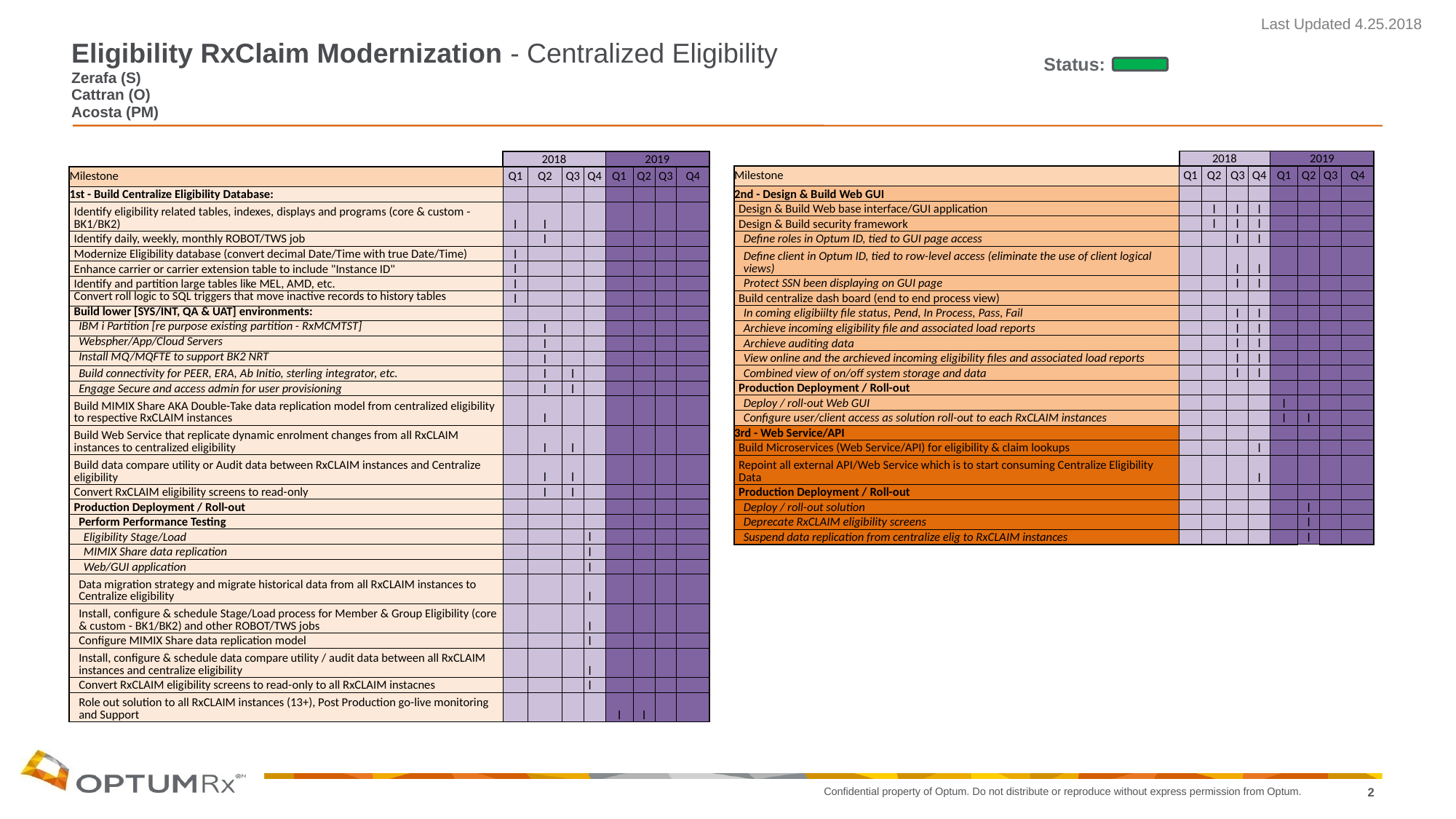

Last Updated 4.25.2018
Eligibility RxClaim Modernization - Centralized Eligibility
Zerafa (S)
Cattran (O)
Acosta (PM)

Status:

|  | 2018 |  |  |  | 2019 |  |  |  |
| --- | --- | --- | --- | --- | --- | --- | --- | --- |
| Milestone | Q1 | Q2 | Q3 | Q4 | Q1 | Q2 | Q3 | Q4 |
| 2nd - Design & Build Web GUI |  |  |  |  |  |  |  |  |
| Design & Build Web base interface/GUI application |  | l | l | l |  |  |  |  |
| Design & Build security framework |  | l | l | l |  |  |  |  |
| Define roles in Optum ID, tied to GUI page access |  |  | l | l |  |  |  |  |
| Define client in Optum ID, tied to row-level access (eliminate the use of client logical views) |  |  | l | l |  |  |  |  |
| Protect SSN been displaying on GUI page |  |  | l | l |  |  |  |  |
| Build centralize dash board (end to end process view) |  |  |  |  |  |  |  |  |
| In coming eligibiilty file status, Pend, In Process, Pass, Fail |  |  | l | l |  |  |  |  |
| Archieve incoming eligibility file and associated load reports |  |  | l | l |  |  |  |  |
| Archieve auditing data |  |  | l | l |  |  |  |  |
| View online and the archieved incoming eligibility files and associated load reports |  |  | l | l |  |  |  |  |
| Combined view of on/off system storage and data |  |  | l | l |  |  |  |  |
| Production Deployment / Roll-out |  |  |  |  |  |  |  |  |
| Deploy / roll-out Web GUI |  |  |  |  | l |  |  |  |
| Configure user/client access as solution roll-out to each RxCLAIM instances |  |  |  |  | l | l |  |  |
| 3rd - Web Service/API |  |  |  |  |  |  |  |  |
| Build Microservices (Web Service/API) for eligibility & claim lookups |  |  |  | l |  |  |  |  |
| Repoint all external API/Web Service which is to start consuming Centralize Eligibility Data |  |  |  | l |  |  |  |  |
| Production Deployment / Roll-out |  |  |  |  |  |  |  |  |
| Deploy / roll-out solution |  |  |  |  |  | l |  |  |
| Deprecate RxCLAIM eligibility screens |  |  |  |  |  | l |  |  |
| Suspend data replication from centralize elig to RxCLAIM instances |  |  |  |  |  | l |  |  |
|  | 2018 |  |  |  | 2019 |  |  |  |
| --- | --- | --- | --- | --- | --- | --- | --- | --- |
| Milestone | Q1 | Q2 | Q3 | Q4 | Q1 | Q2 | Q3 | Q4 |
| 1st - Build Centralize Eligibility Database: |  |  |  |  |  |  |  |  |
| Identify eligibility related tables, indexes, displays and programs (core & custom - BK1/BK2) | l | l |  |  |  |  |  |  |
| Identify daily, weekly, monthly ROBOT/TWS job |  | l |  |  |  |  |  |  |
| Modernize Eligibility database (convert decimal Date/Time with true Date/Time) | l |  |  |  |  |  |  |  |
| Enhance carrier or carrier extension table to include "Instance ID" | l |  |  |  |  |  |  |  |
| Identify and partition large tables like MEL, AMD, etc. | l |  |  |  |  |  |  |  |
| Convert roll logic to SQL triggers that move inactive records to history tables | l |  |  |  |  |  |  |  |
| Build lower [SYS/INT, QA & UAT] environments: |  |  |  |  |  |  |  |  |
| IBM i Partition [re purpose existing partition - RxMCMTST] |  | l |  |  |  |  |  |  |
| Webspher/App/Cloud Servers |  | l |  |  |  |  |  |  |
| Install MQ/MQFTE to support BK2 NRT |  | l |  |  |  |  |  |  |
| Build connectivity for PEER, ERA, Ab Initio, sterling integrator, etc. |  | l | l |  |  |  |  |  |
| Engage Secure and access admin for user provisioning |  | l | l |  |  |  |  |  |
| Build MIMIX Share AKA Double-Take data replication model from centralized eligibility to respective RxCLAIM instances |  | l |  |  |  |  |  |  |
| Build Web Service that replicate dynamic enrolment changes from all RxCLAIM instances to centralized eligibility |  | l | l |  |  |  |  |  |
| Build data compare utility or Audit data between RxCLAIM instances and Centralize eligibility |  | l | l |  |  |  |  |  |
| Convert RxCLAIM eligibility screens to read-only |  | l | l |  |  |  |  |  |
| Production Deployment / Roll-out |  |  |  |  |  |  |  |  |
| Perform Performance Testing |  |  |  |  |  |  |  |  |
| Eligibility Stage/Load |  |  |  | l |  |  |  |  |
| MIMIX Share data replication |  |  |  | l |  |  |  |  |
| Web/GUI application |  |  |  | l |  |  |  |  |
| Data migration strategy and migrate historical data from all RxCLAIM instances to Centralize eligibility |  |  |  | l |  |  |  |  |
| Install, configure & schedule Stage/Load process for Member & Group Eligibility (core & custom - BK1/BK2) and other ROBOT/TWS jobs |  |  |  | l |  |  |  |  |
| Configure MIMIX Share data replication model |  |  |  | l |  |  |  |  |
| Install, configure & schedule data compare utility / audit data between all RxCLAIM instances and centralize eligibility |  |  |  | l |  |  |  |  |
| Convert RxCLAIM eligibility screens to read-only to all RxCLAIM instacnes |  |  |  | l |  |  |  |  |
| Role out solution to all RxCLAIM instances (13+), Post Production go-live monitoring and Support |  |  |  |  | l | l |  |  |